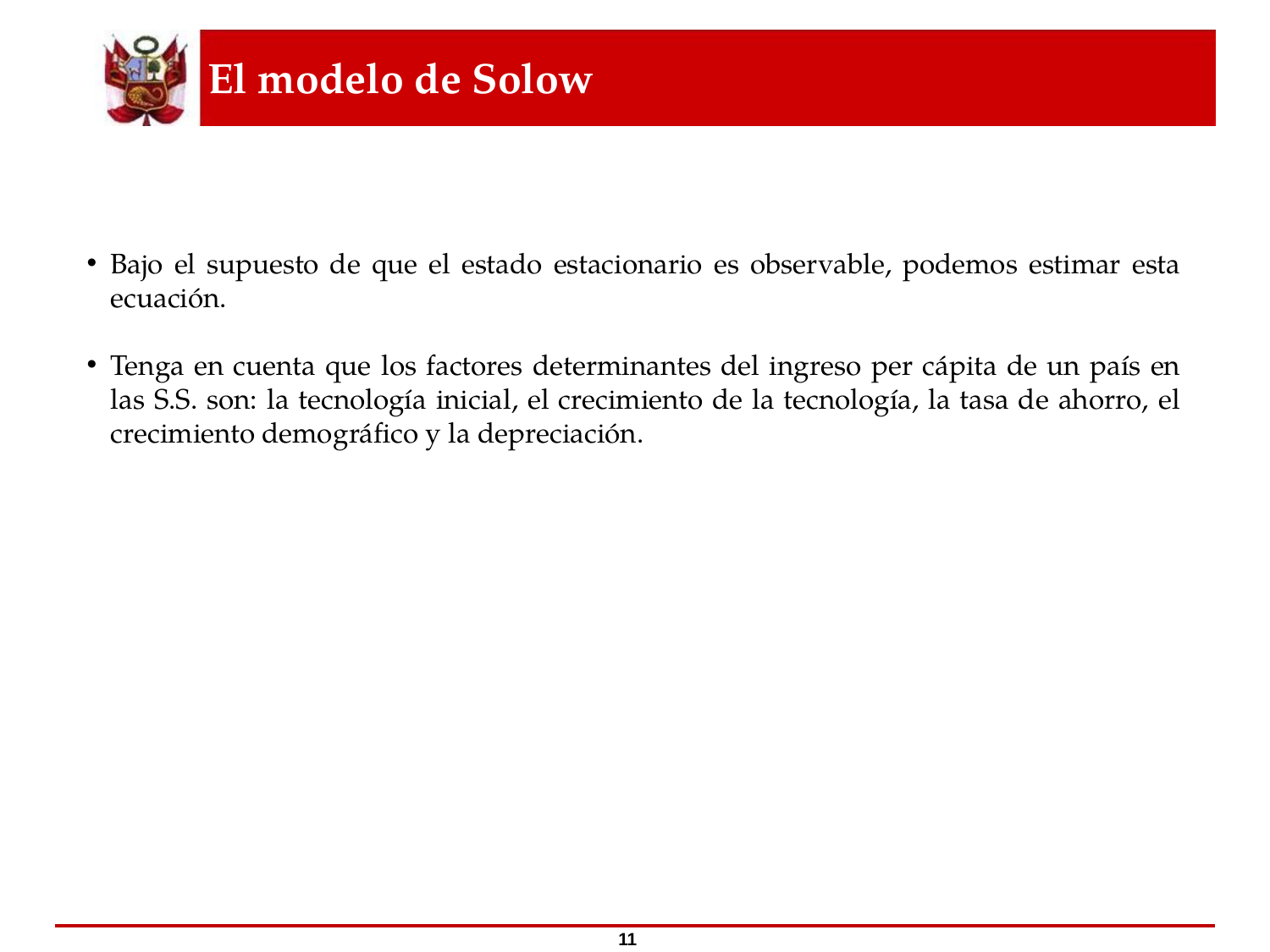

# El modelo de Solow
Bajo el supuesto de que el estado estacionario es observable, podemos estimar esta ecuación.

Tenga en cuenta que los factores determinantes del ingreso per cápita de un país en las S.S. son: la tecnología inicial, el crecimiento de la tecnología, la tasa de ahorro, el crecimiento demográfico y la depreciación.
11